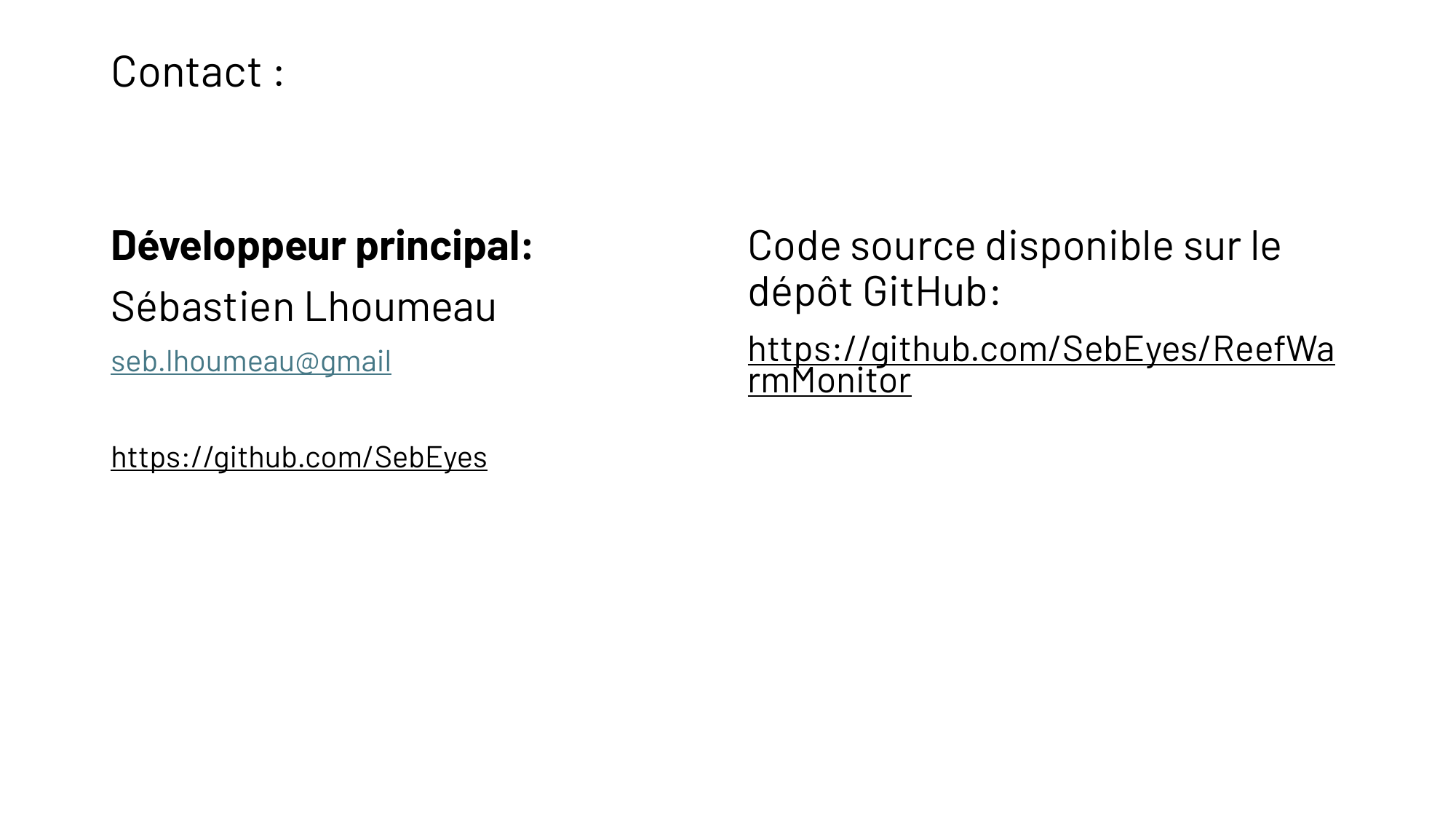

# Contact :
Développeur principal:
Sébastien Lhoumeau
seb.lhoumeau@gmail

https://github.com/SebEyes
Code source disponible sur le dépôt GitHub:
https://github.com/SebEyes/ReefWarmMonitor